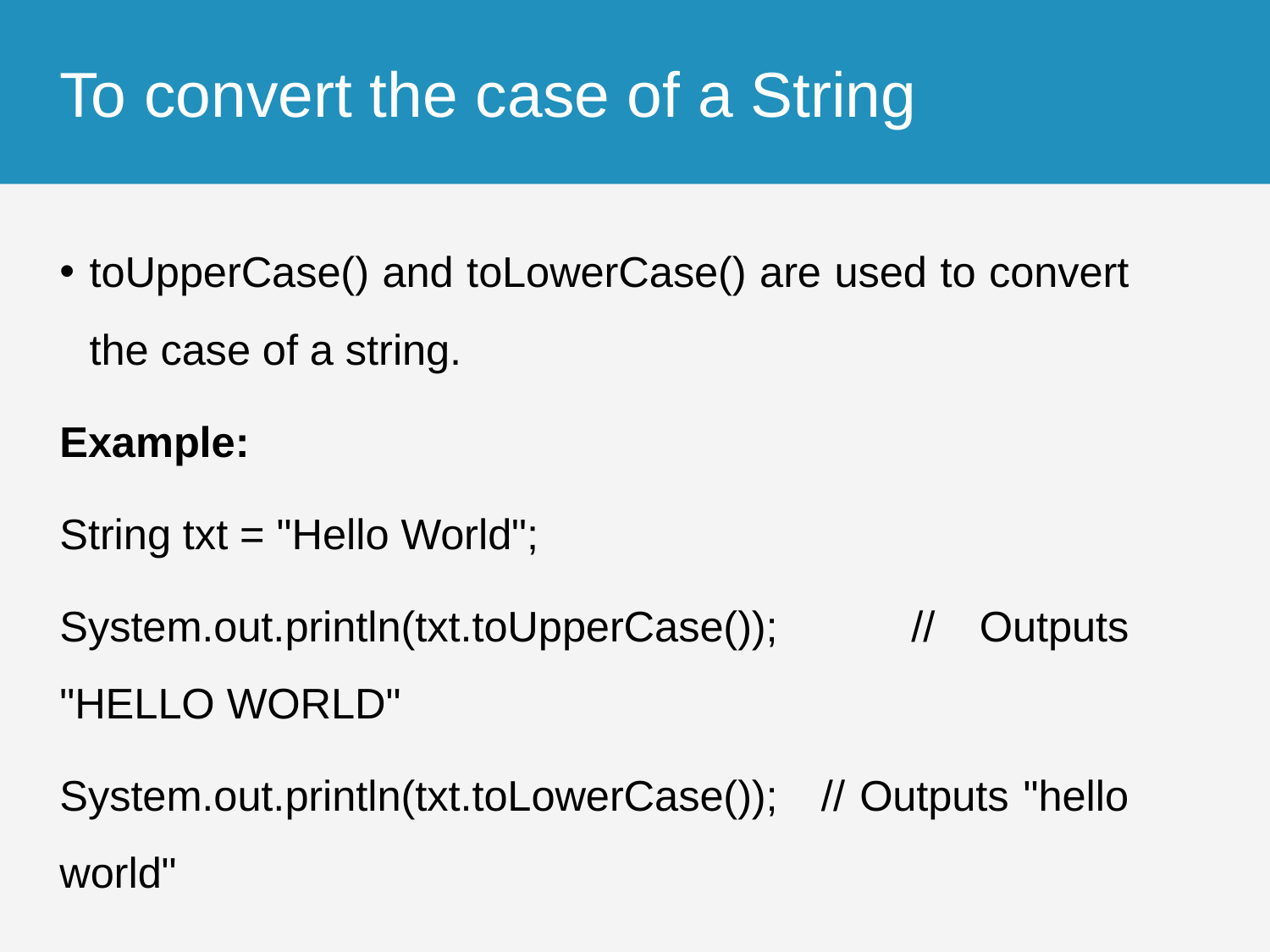

# To convert the case of a String
toUpperCase() and toLowerCase() are used to convert the case of a string.
Example:
String txt = "Hello World";
System.out.println(txt.toUpperCase());   // Outputs "HELLO WORLD"
System.out.println(txt.toLowerCase());   // Outputs "hello world"